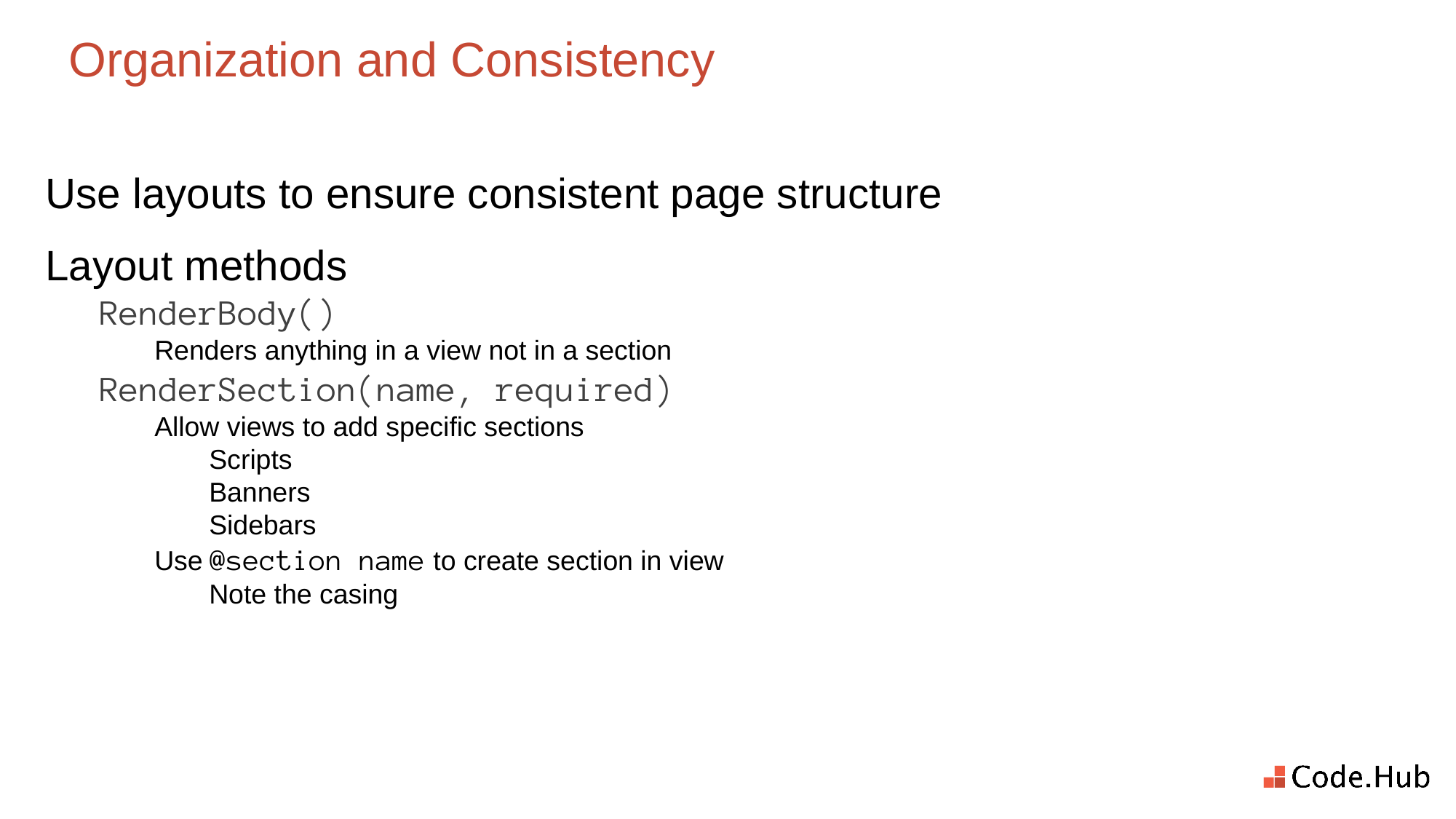

# Organization and Consistency
Use layouts to ensure consistent page structure
Layout methods
RenderBody()
Renders anything in a view not in a section
RenderSection(name, required)
Allow views to add specific sections
Scripts
Banners
Sidebars
Use @section name to create section in view
Note the casing